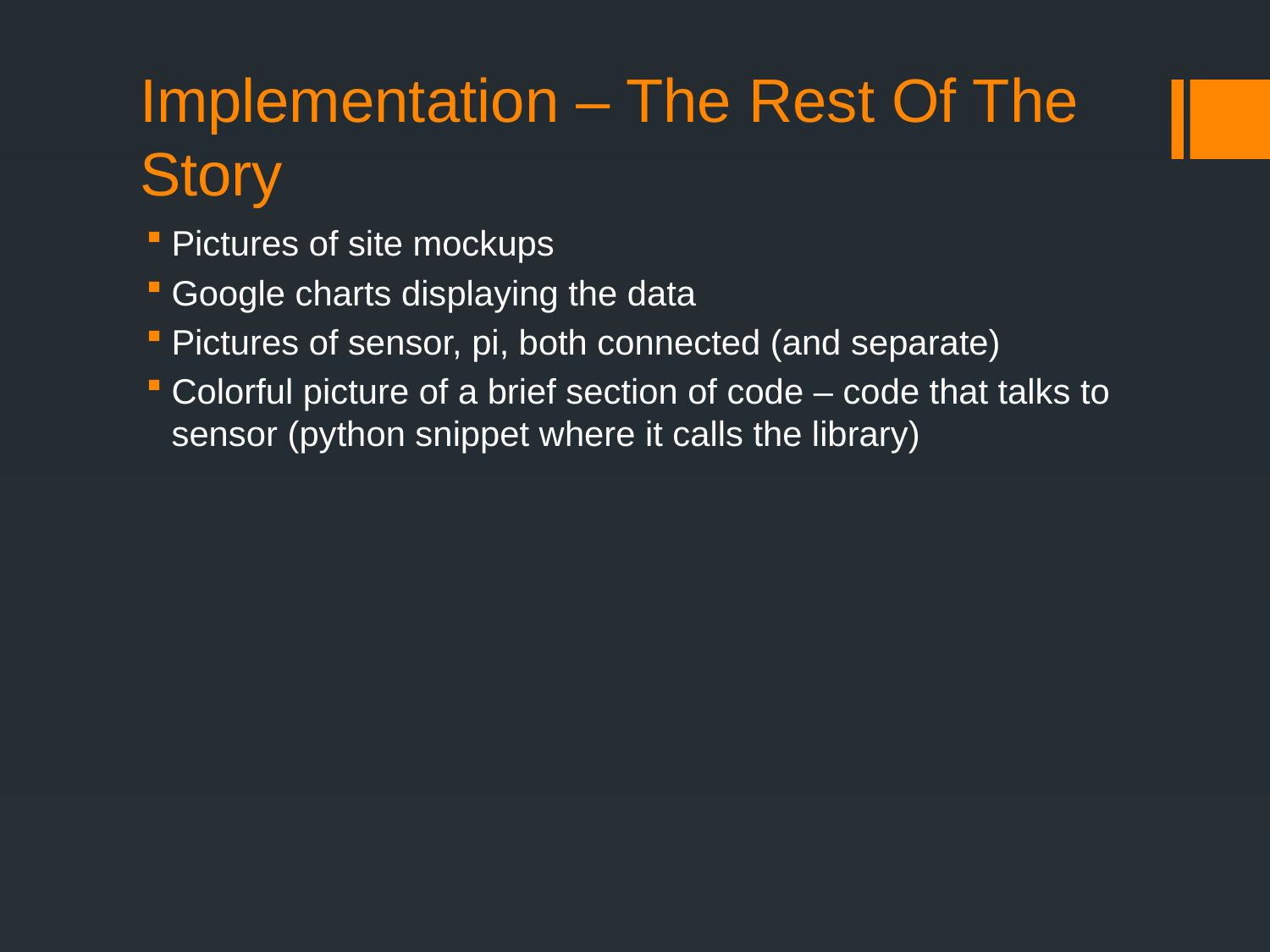

# Implementation – The Rest Of The Story
Pictures of site mockups
Google charts displaying the data
Pictures of sensor, pi, both connected (and separate)
Colorful picture of a brief section of code – code that talks to sensor (python snippet where it calls the library)